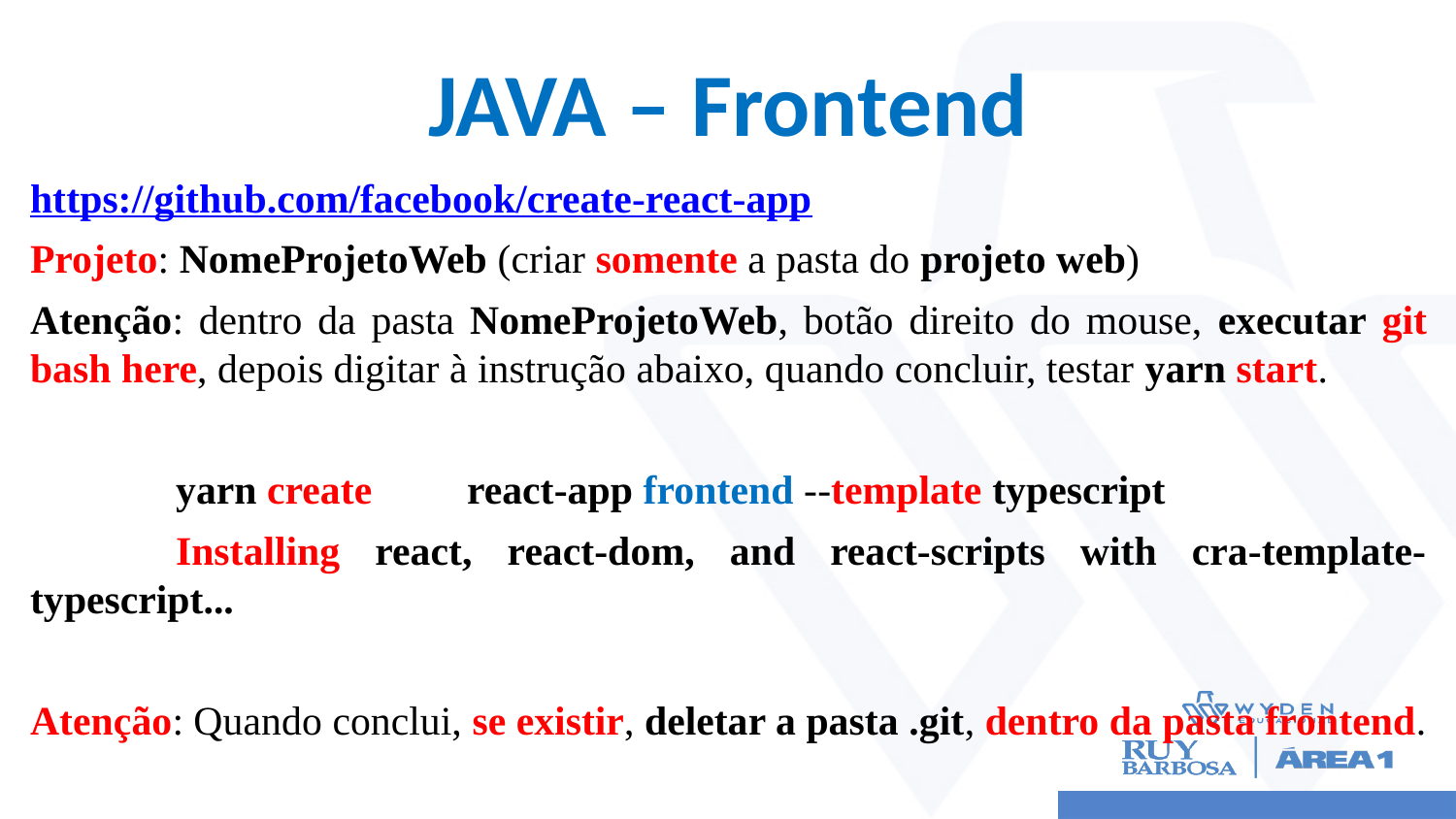

# JAVA – Frontend
https://github.com/facebook/create-react-app
Projeto: NomeProjetoWeb (criar somente a pasta do projeto web)
Atenção: dentro da pasta NomeProjetoWeb, botão direito do mouse, executar git bash here, depois digitar à instrução abaixo, quando concluir, testar yarn start.

	yarn create 	react-app frontend --template typescript
	Installing react, react-dom, and react-scripts with cra-template-typescript...

Atenção: Quando conclui, se existir, deletar a pasta .git, dentro da pasta frontend.